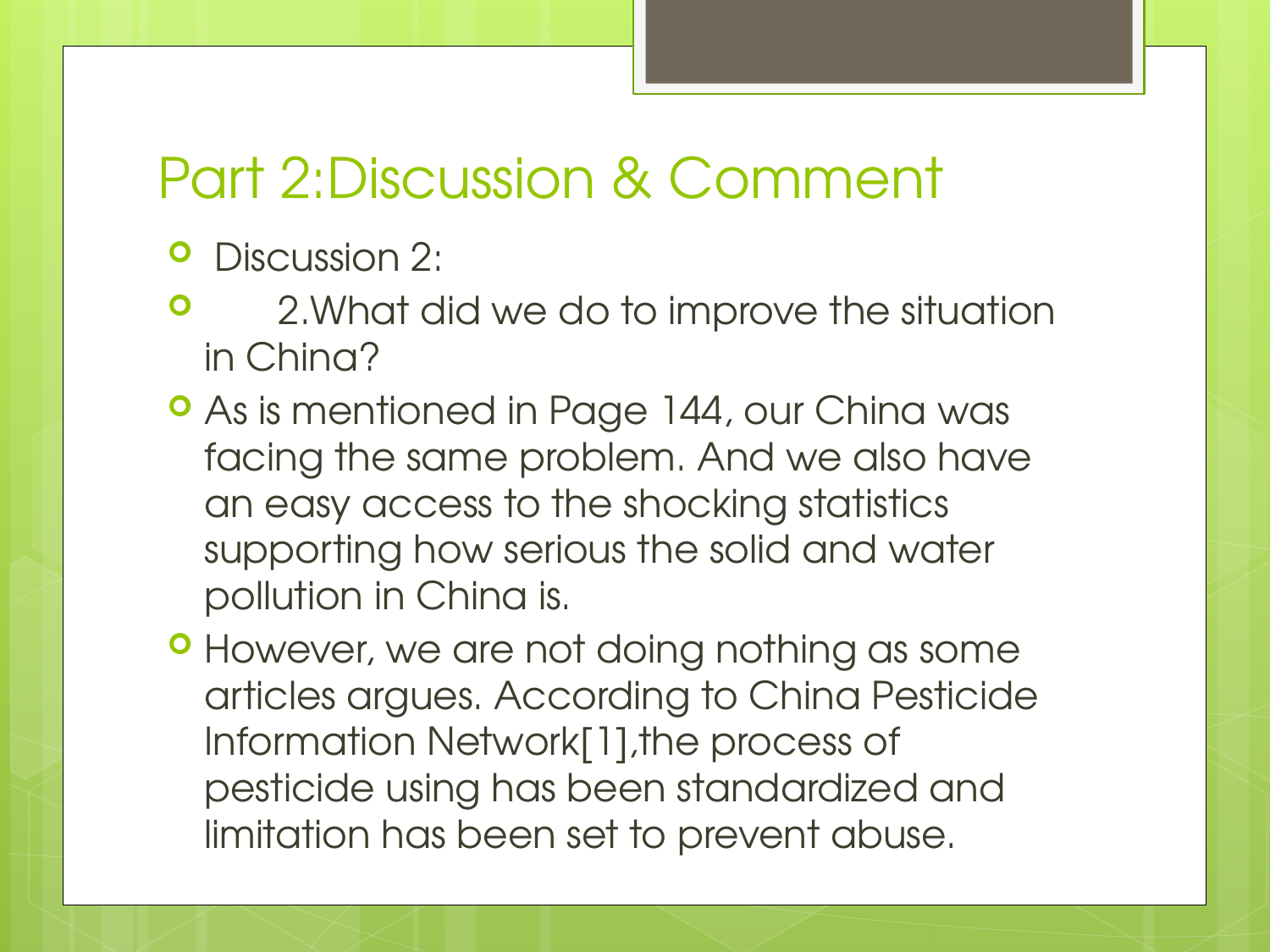

# Part 2:Discussion & Comment
 Discussion 2:
       2.What did we do to improve the situation in China?
As is mentioned in Page 144, our China was facing the same problem. And we also have an easy access to the shocking statistics supporting how serious the solid and water pollution in China is.
However, we are not doing nothing as some articles argues. According to China Pesticide Information Network[1],the process of pesticide using has been standardized and limitation has been set to prevent abuse.